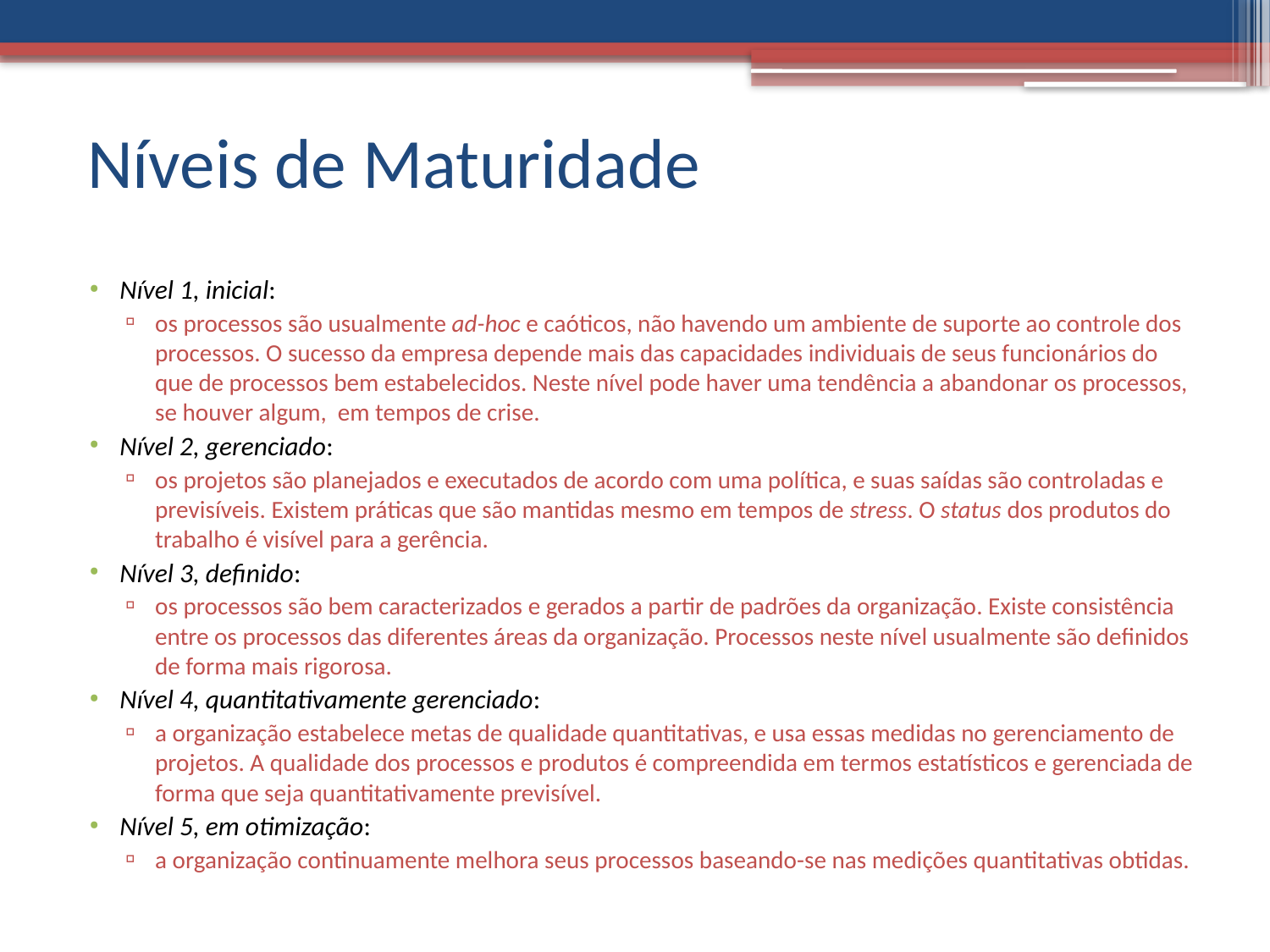

# Níveis de Maturidade
Nível 1, inicial:
os processos são usualmente ad-hoc e caóticos, não havendo um ambiente de suporte ao controle dos processos. O sucesso da empresa depende mais das capacidades individuais de seus funcionários do que de processos bem estabelecidos. Neste nível pode haver uma tendência a abandonar os processos, se houver algum,  em tempos de crise.
Nível 2, gerenciado:
os projetos são planejados e executados de acordo com uma política, e suas saídas são controladas e previsíveis. Existem práticas que são mantidas mesmo em tempos de stress. O status dos produtos do trabalho é visível para a gerência.
Nível 3, definido:
os processos são bem caracterizados e gerados a partir de padrões da organização. Existe consistência entre os processos das diferentes áreas da organização. Processos neste nível usualmente são definidos de forma mais rigorosa.
Nível 4, quantitativamente gerenciado:
a organização estabelece metas de qualidade quantitativas, e usa essas medidas no gerenciamento de projetos. A qualidade dos processos e produtos é compreendida em termos estatísticos e gerenciada de forma que seja quantitativamente previsível.
Nível 5, em otimização:
a organização continuamente melhora seus processos baseando-se nas medições quantitativas obtidas.